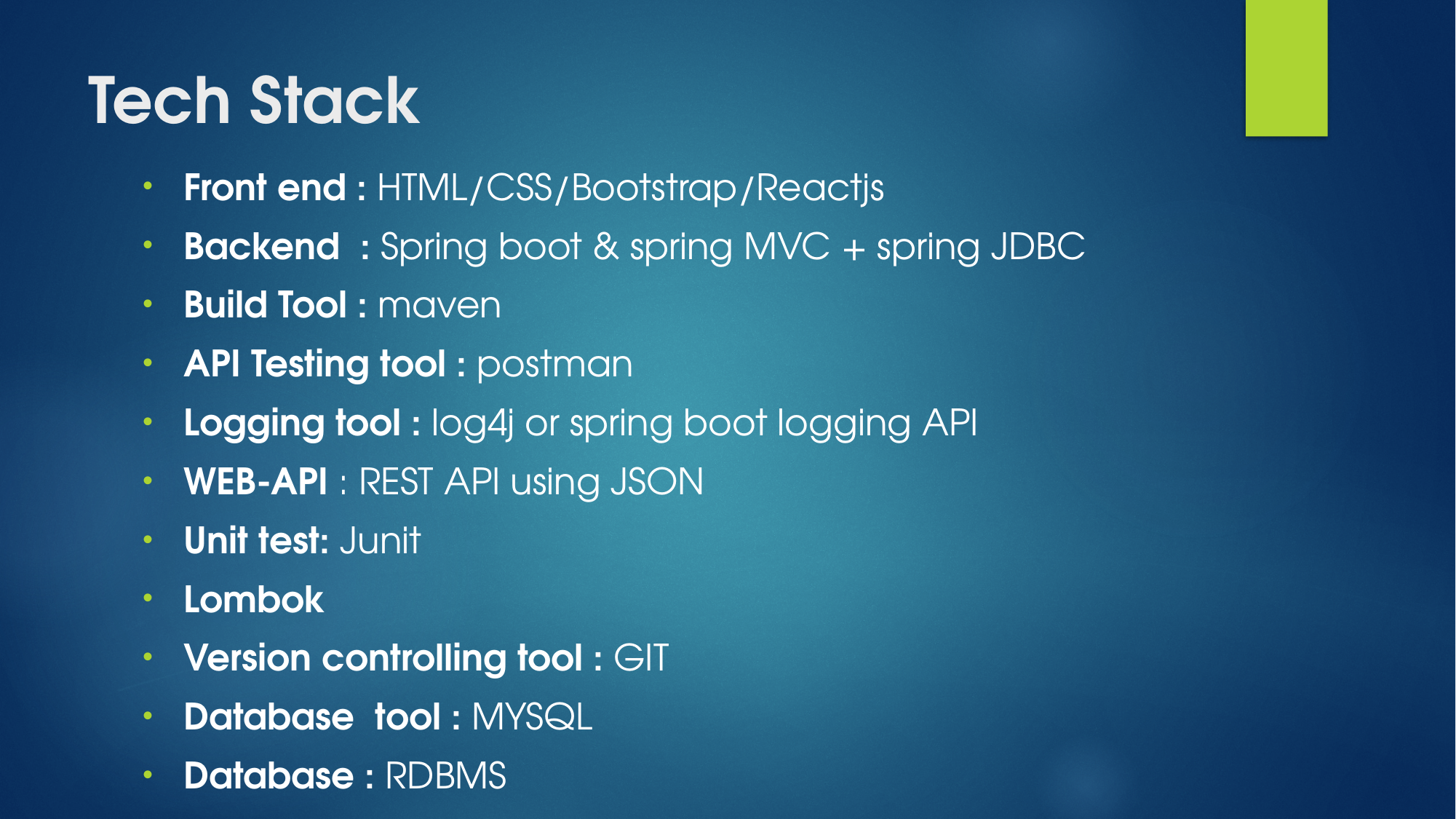

# Tech Stack
Front end : HTML/CSS/Bootstrap/Reactjs
Backend  : Spring boot & spring MVC + spring JDBC
Build Tool : maven
API Testing tool : postman
Logging tool : log4j or spring boot logging API
WEB-API : REST API using JSON
Unit test: Junit
Lombok
Version controlling tool : GIT
Database  tool : MYSQL
Database : RDBMS